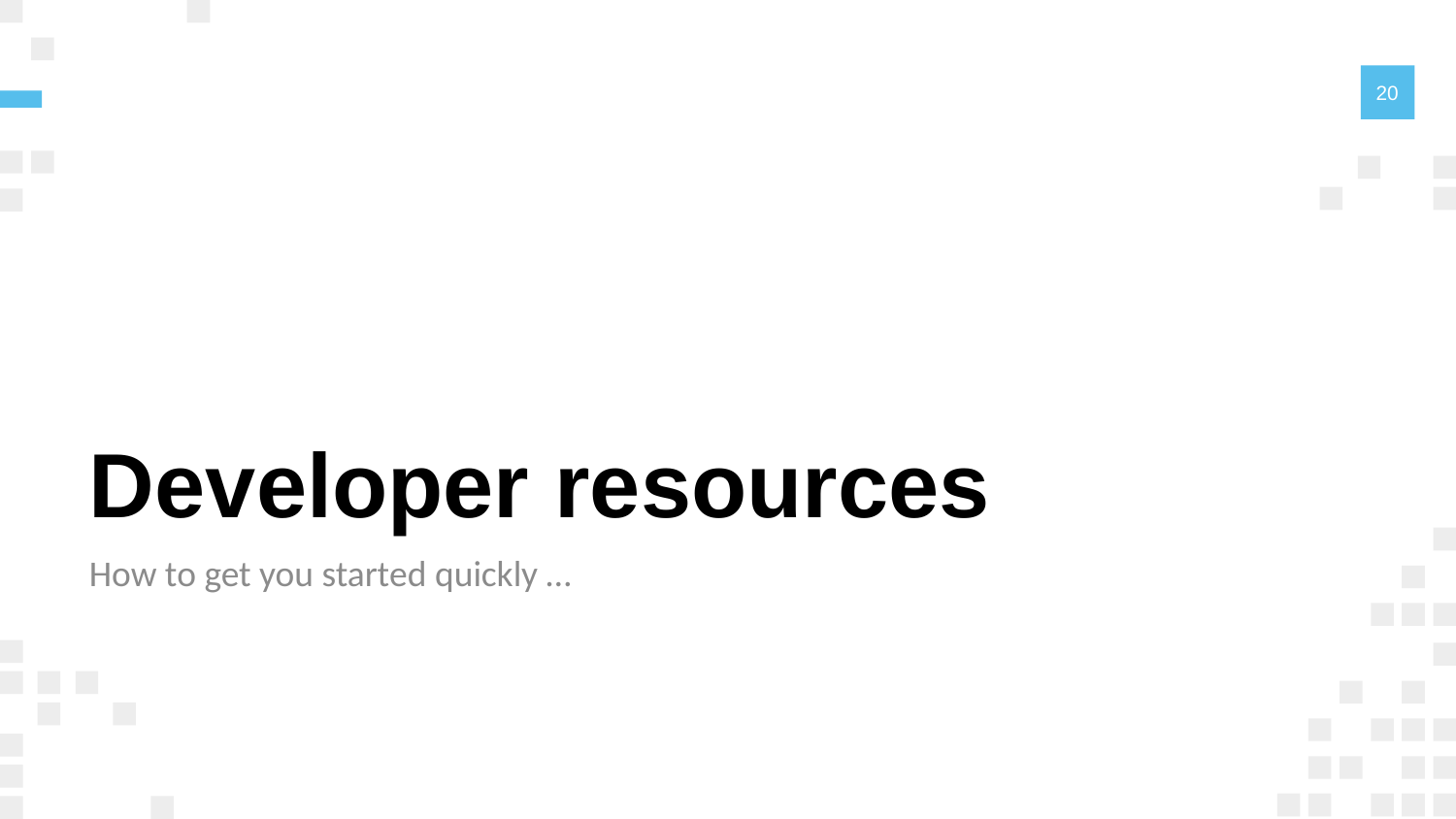

20
# Developer resources
How to get you started quickly …